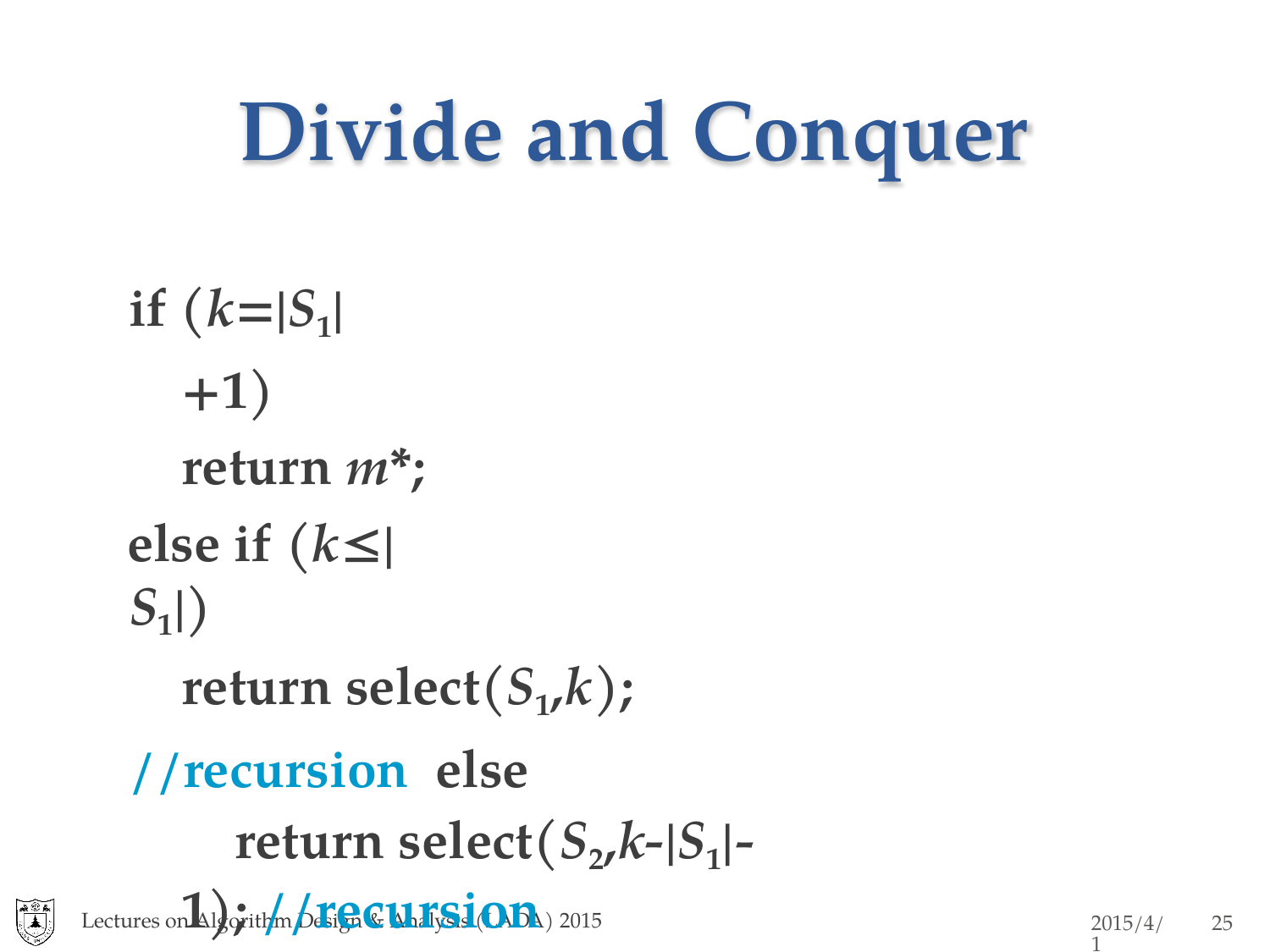

# Divide and Conquer
if (k=|S1|+1)  return m*;
else if (k≤|S1|)
return select(S1,k); //recursion  else
return select(S2,k-|S1|-1); //recursion
Lectures on Algorithm Design & Analysis (LADA) 2015
25
2015/4/1